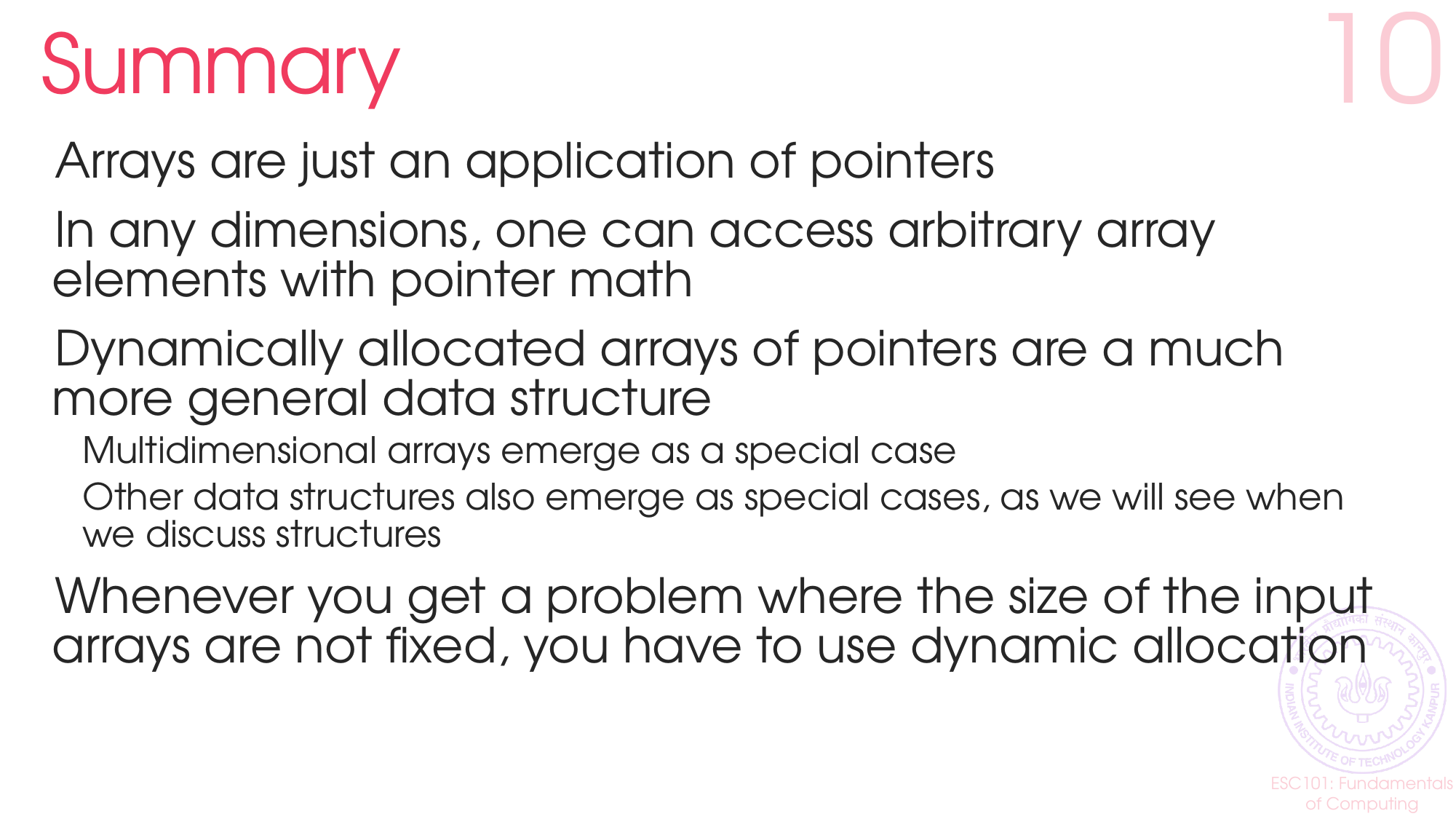

# Summary
10
Arrays are just an application of pointers
In any dimensions, one can access arbitrary array elements with pointer math
Dynamically allocated arrays of pointers are a much more general data structure
Multidimensional arrays emerge as a special case
Other data structures also emerge as special cases, as we will see when we discuss structures
Whenever you get a problem where the size of the input arrays are not fixed, you have to use dynamic allocation